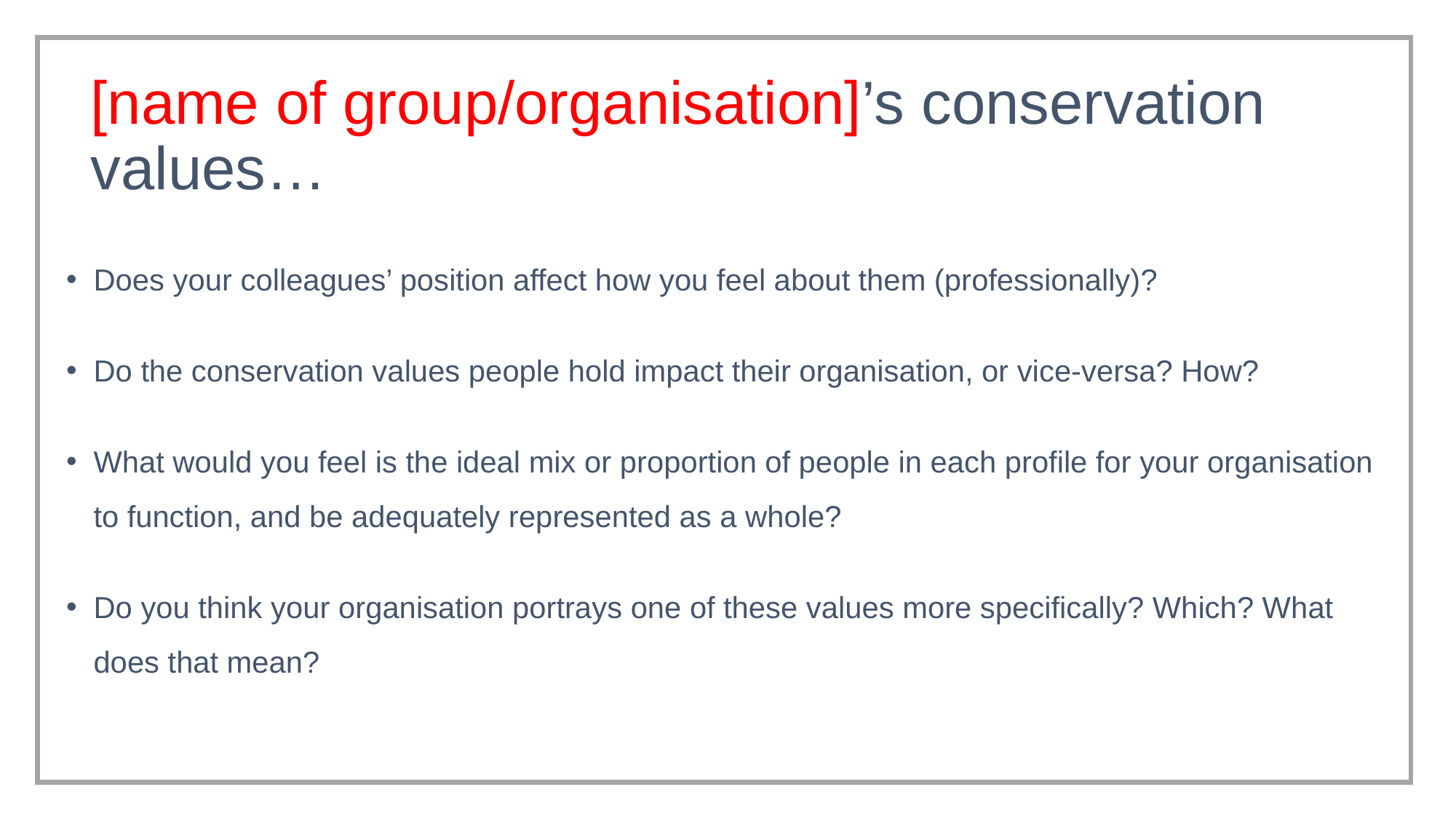

# [name of group/organisation]’s conservation values…
Does your colleagues’ position affect how you feel about them (professionally)?
Do the conservation values people hold impact their organisation, or vice-versa? How?
What would you feel is the ideal mix or proportion of people in each profile for your organisation to function, and be adequately represented as a whole?
Do you think your organisation portrays one of these values more specifically? Which? What does that mean?